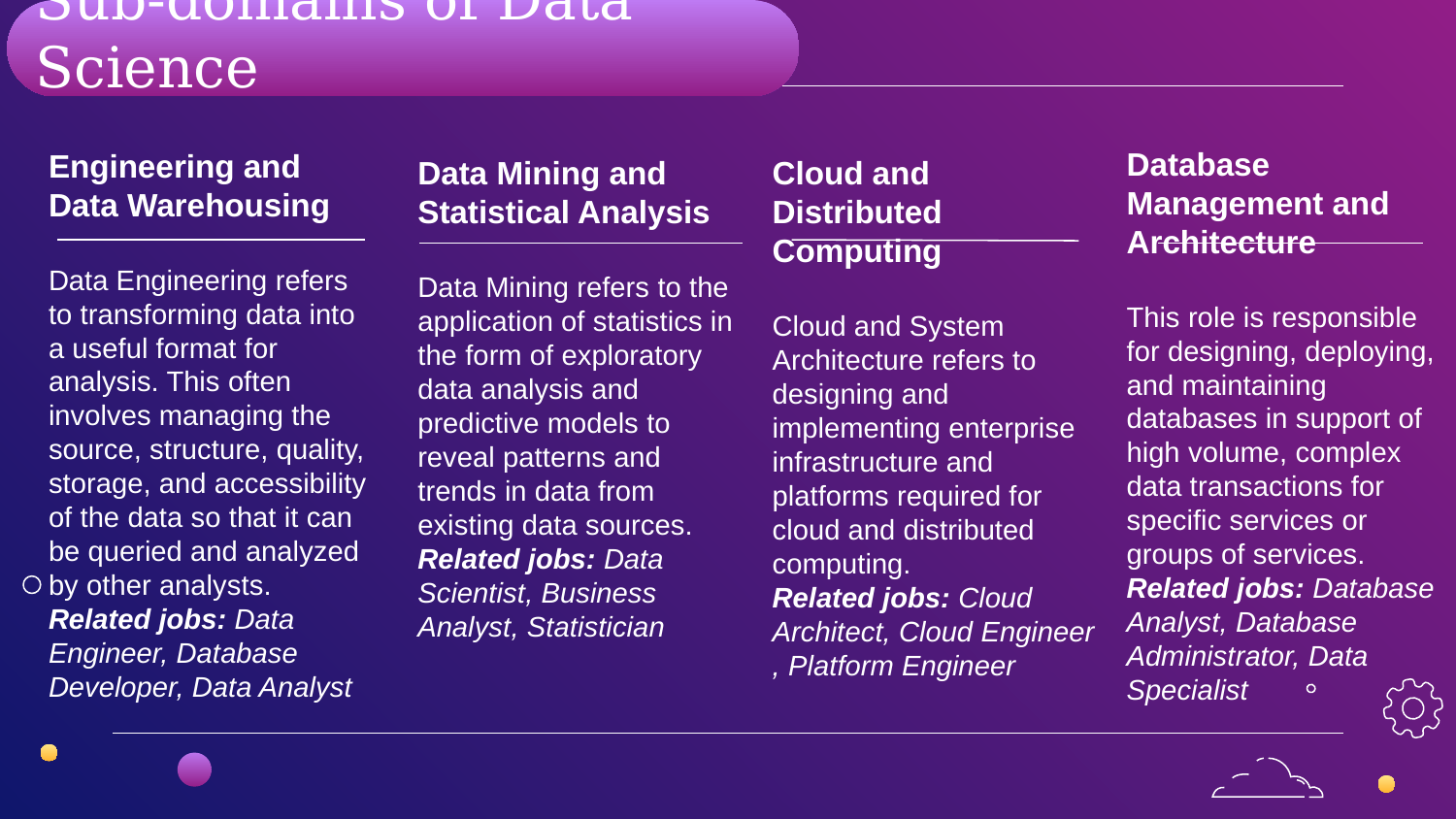

Sub-domains of Data Science

Database Management and Architecture
This role is responsible for designing, deploying, and maintaining databases in support of high volume, complex data transactions for specific services or groups of services.
Related jobs: Database Analyst, Database Administrator, Data Specialist

Engineering and Data Warehousing
Data Engineering refers to transforming data into a useful format for analysis. This often involves managing the source, structure, quality, storage, and accessibility of the data so that it can be queried and analyzed by other analysts. 
Related jobs: Data Engineer, Database Developer, Data Analyst
Data Mining and Statistical Analysis
Data Mining refers to the application of statistics in the form of exploratory data analysis and predictive models to reveal patterns and trends in data from existing data sources.
Related jobs: Data Scientist, Business Analyst, Statistician
Cloud and Distributed Computing
Cloud and System Architecture refers to designing and implementing enterprise infrastructure and platforms required for cloud and distributed computing.
Related jobs: Cloud Architect, Cloud Engineer , Platform Engineer